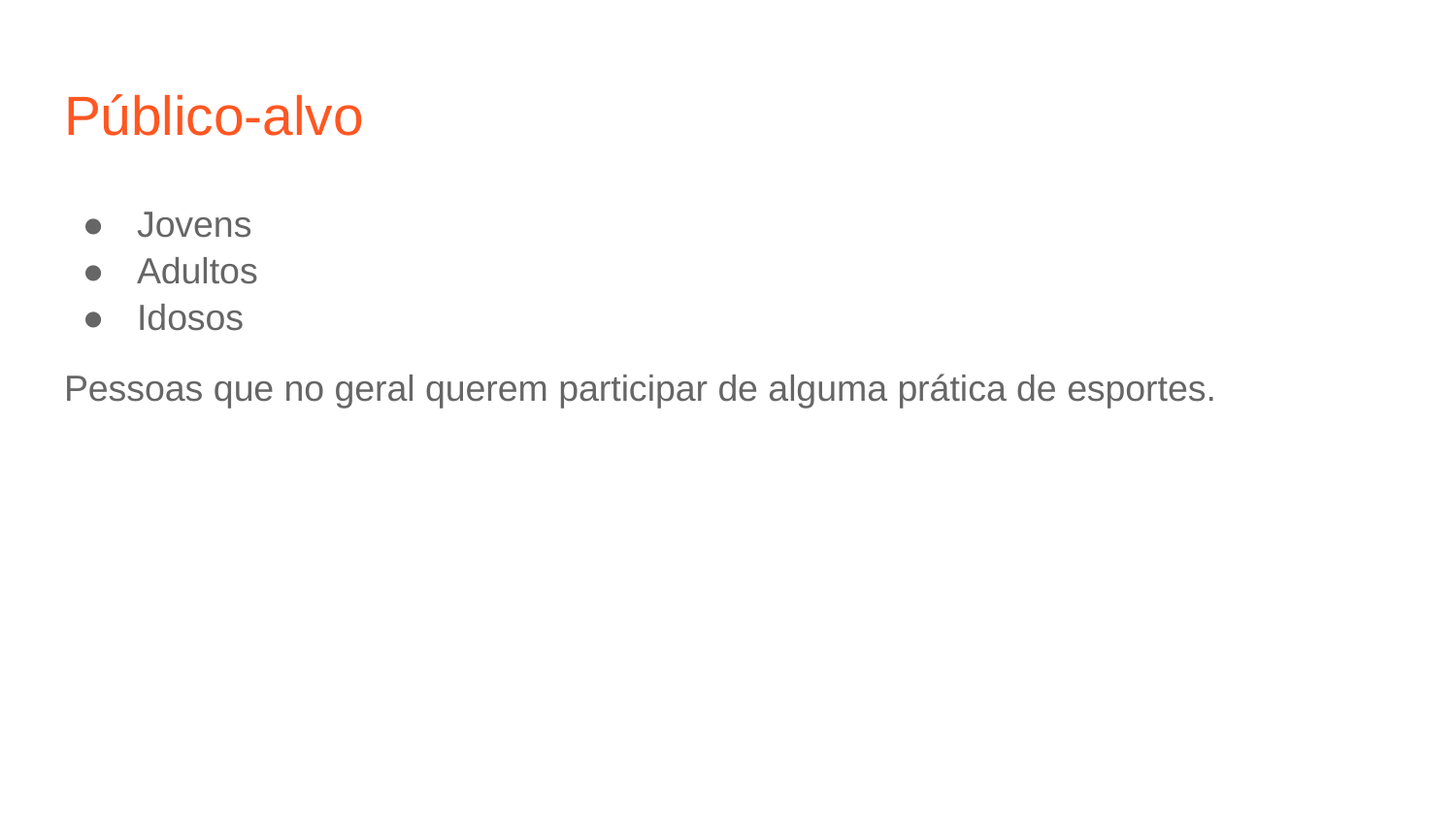

# Público-alvo
Jovens
Adultos
Idosos
Pessoas que no geral querem participar de alguma prática de esportes.